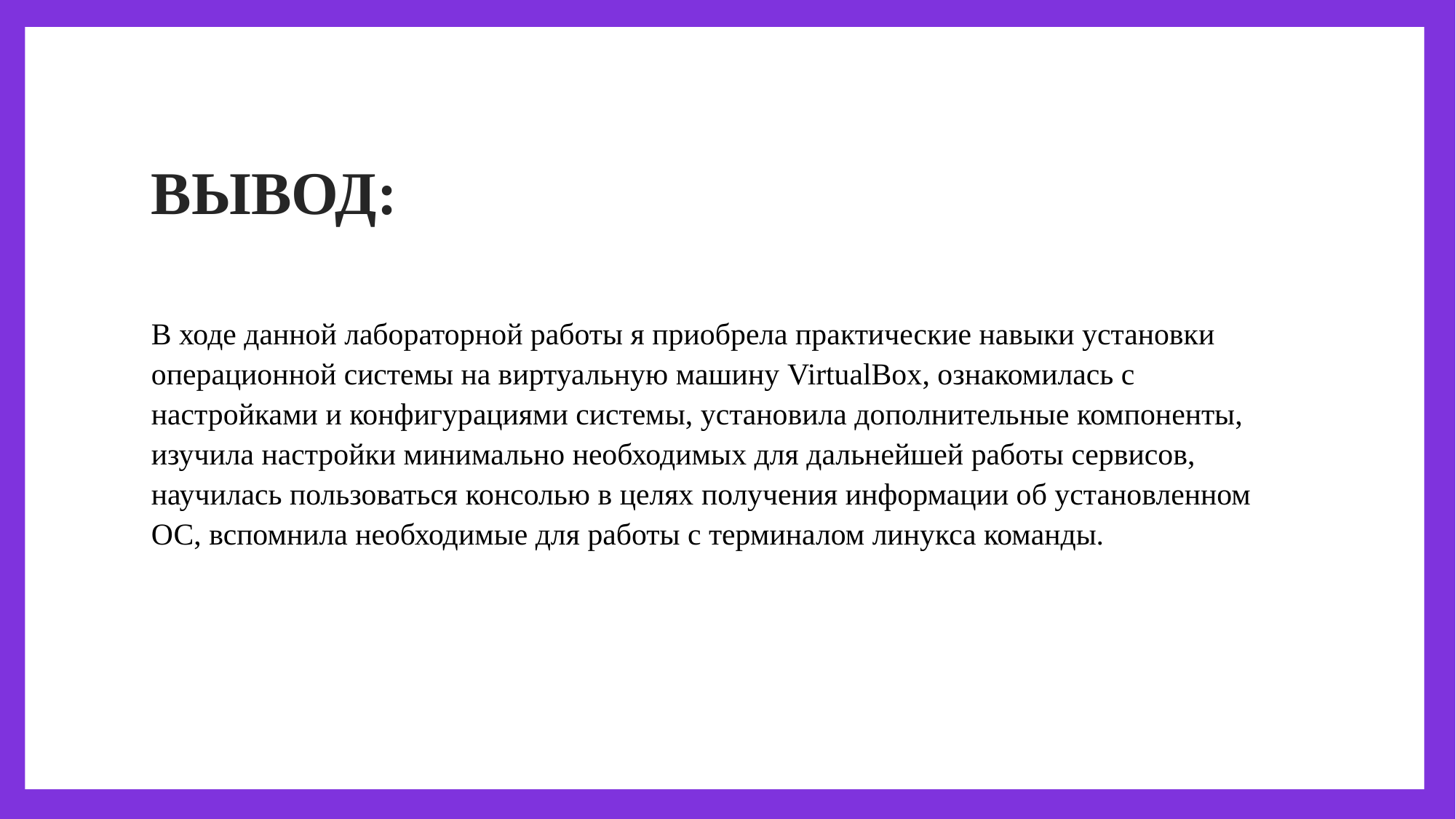

# ВЫВОД:
В ходе данной лабораторной работы я приобрела практические навыки установки операционной системы на виртуальную машину VirtualBox, ознакомилась с настройками и конфигурациями системы, установила дополнительные компоненты, изучила настройки минимально необходимых для дальнейшей работы сервисов, научилась пользоваться консолью в целях получения информации об установленном ОС, вспомнила необходимые для работы с терминалом линукса команды.